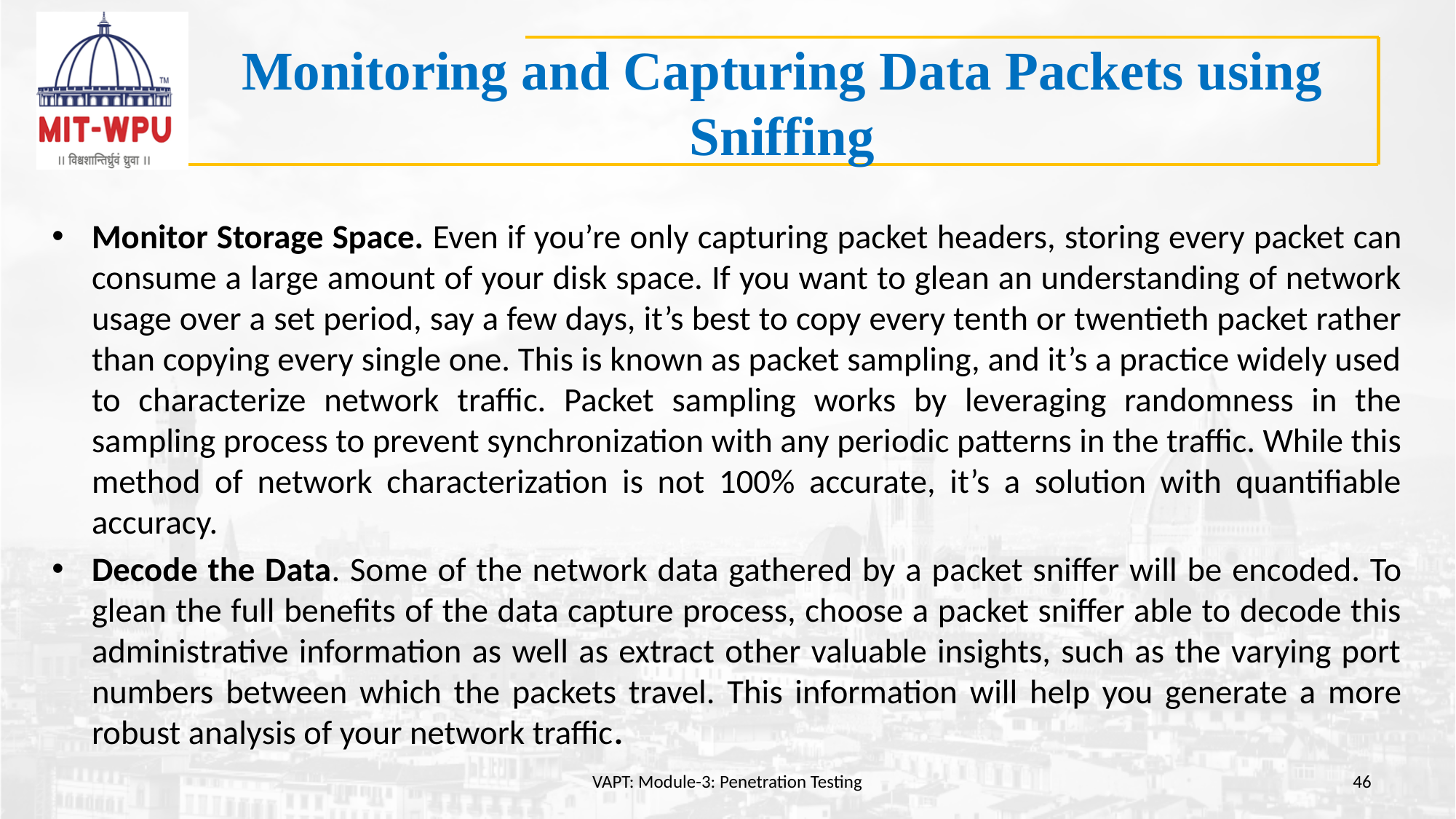

# Monitoring and Capturing Data Packets using Sniffing
Monitor Storage Space. Even if you’re only capturing packet headers, storing every packet can consume a large amount of your disk space. If you want to glean an understanding of network usage over a set period, say a few days, it’s best to copy every tenth or twentieth packet rather than copying every single one. This is known as packet sampling, and it’s a practice widely used to characterize network traffic. Packet sampling works by leveraging randomness in the sampling process to prevent synchronization with any periodic patterns in the traffic. While this method of network characterization is not 100% accurate, it’s a solution with quantifiable accuracy.
Decode the Data. Some of the network data gathered by a packet sniffer will be encoded. To glean the full benefits of the data capture process, choose a packet sniffer able to decode this administrative information as well as extract other valuable insights, such as the varying port numbers between which the packets travel. This information will help you generate a more robust analysis of your network traffic.

VAPT: Module-3: Penetration Testing
46